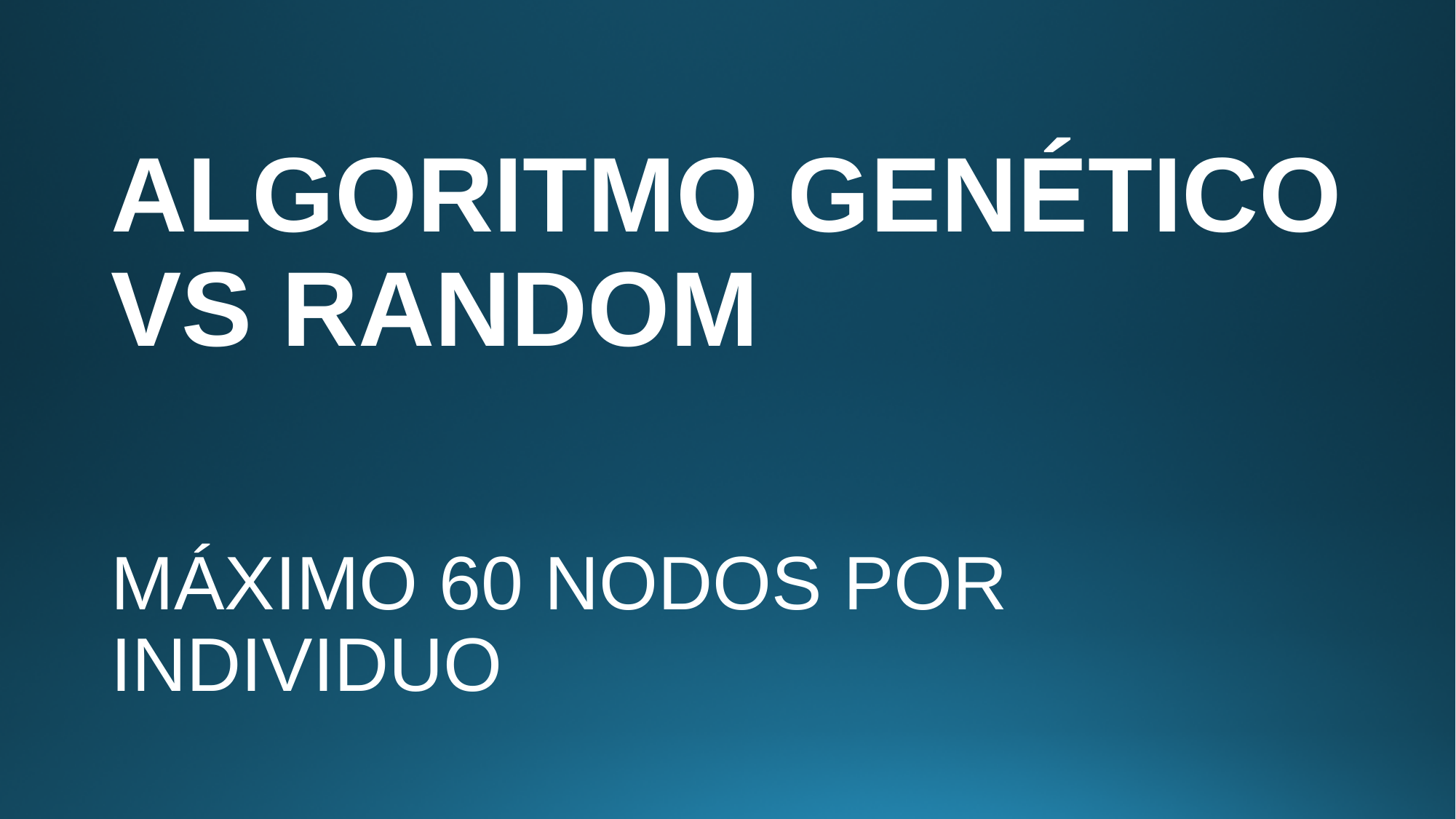

# ALGORITMO GENÉTICO VS RANDOM
MÁXIMO 60 NODOS POR INDIVIDUO